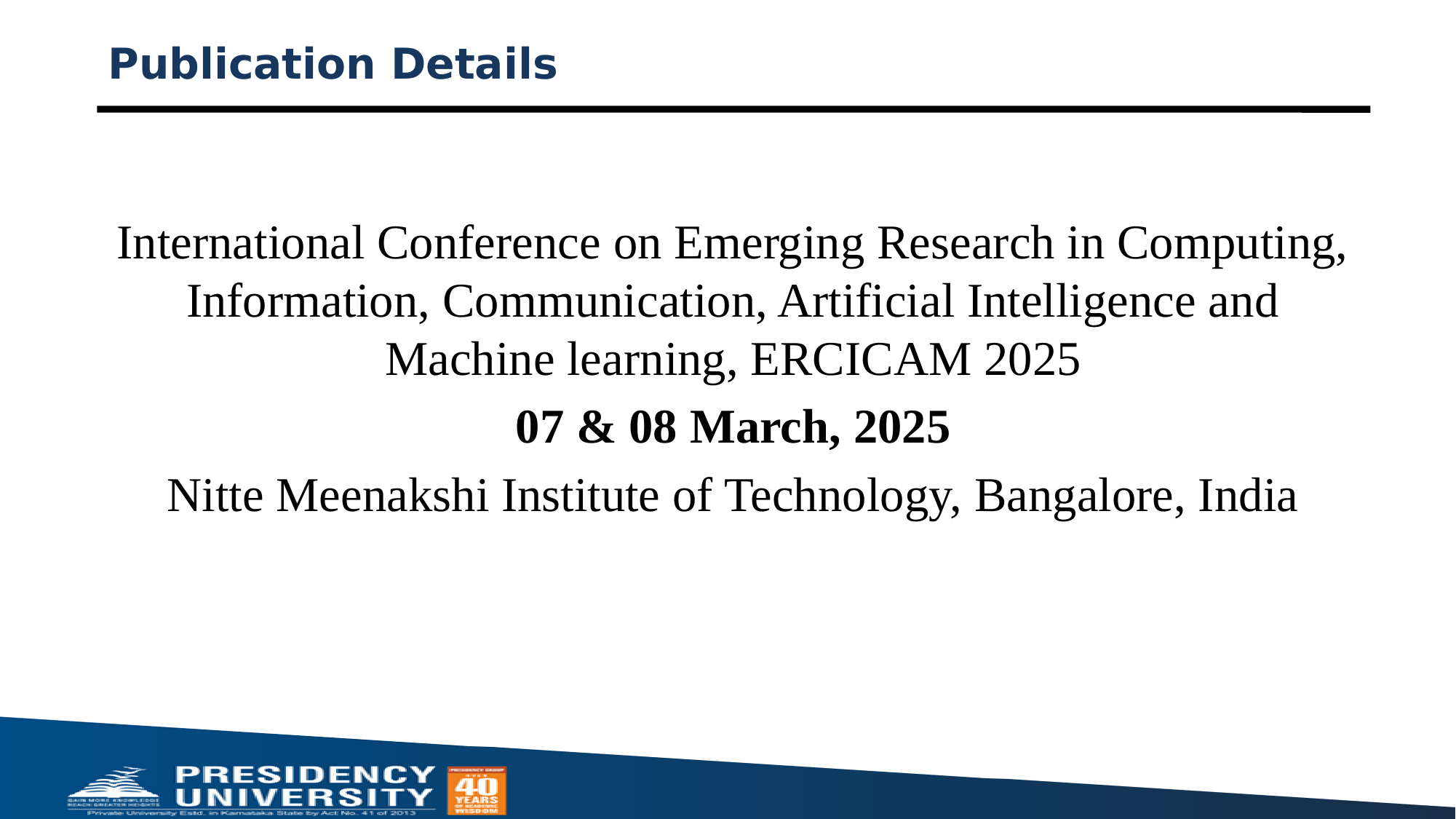

# Publication Details

International Conference on Emerging Research in Computing, Information, Communication, Artificial Intelligence and Machine learning, ERCICAM 2025
07 & 08 March, 2025
Nitte Meenakshi Institute of Technology, Bangalore, India